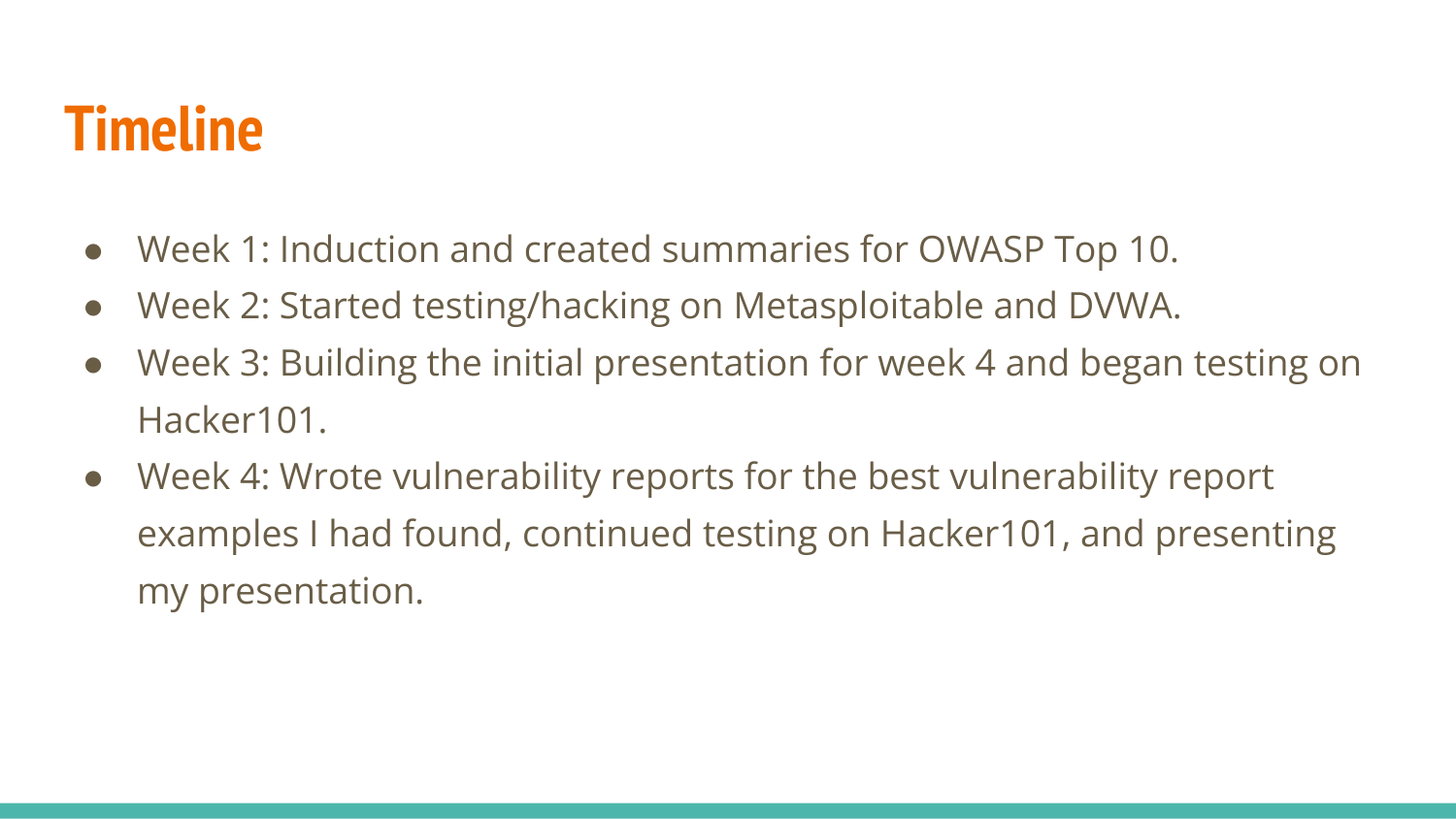

# Timeline
Week 1: Induction and created summaries for OWASP Top 10.
Week 2: Started testing/hacking on Metasploitable and DVWA.
Week 3: Building the initial presentation for week 4 and began testing on Hacker101.
Week 4: Wrote vulnerability reports for the best vulnerability report examples I had found, continued testing on Hacker101, and presenting my presentation.